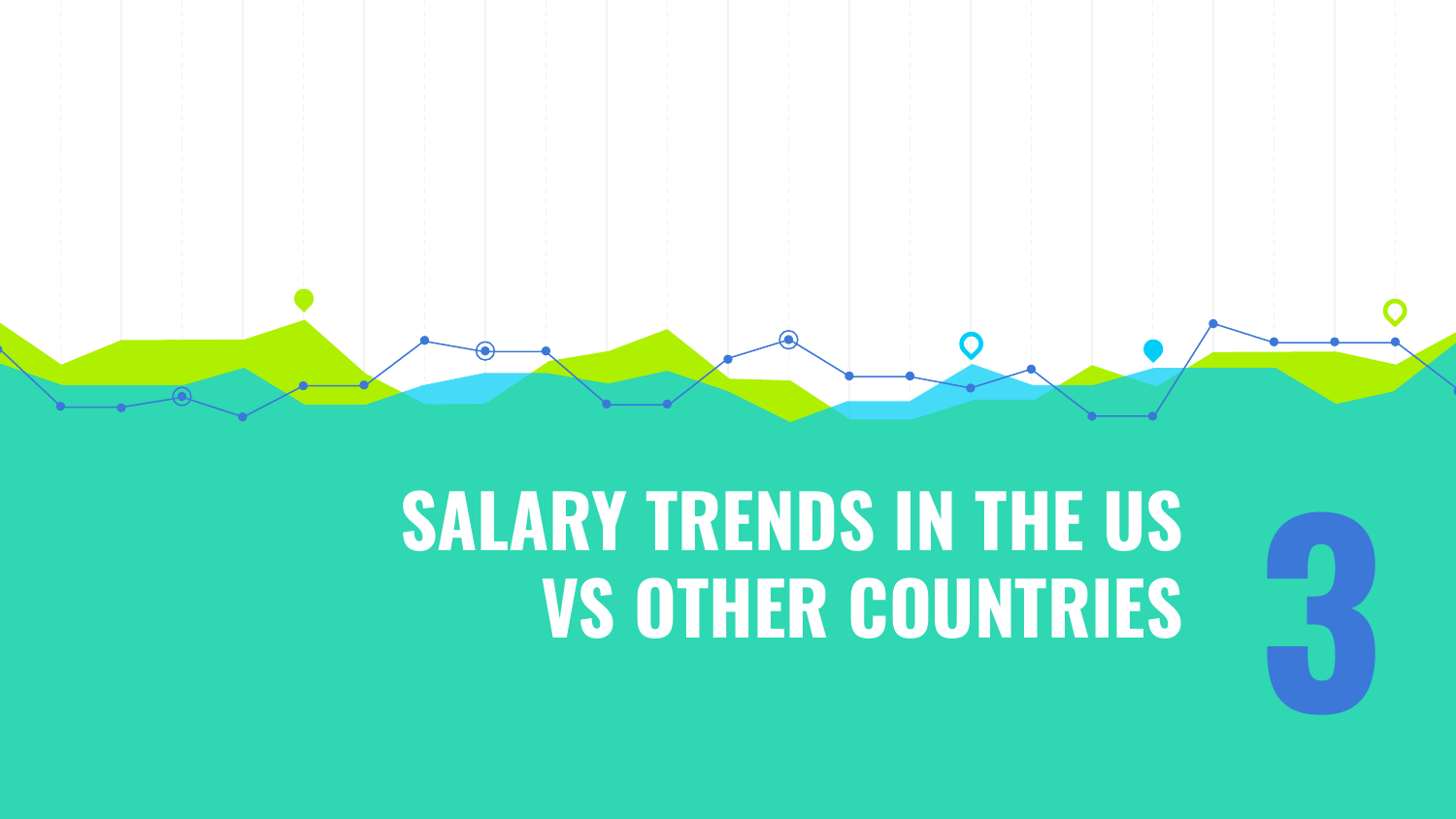

# SALARY TRENDS IN THE US VS OTHER COUNTRIES
3